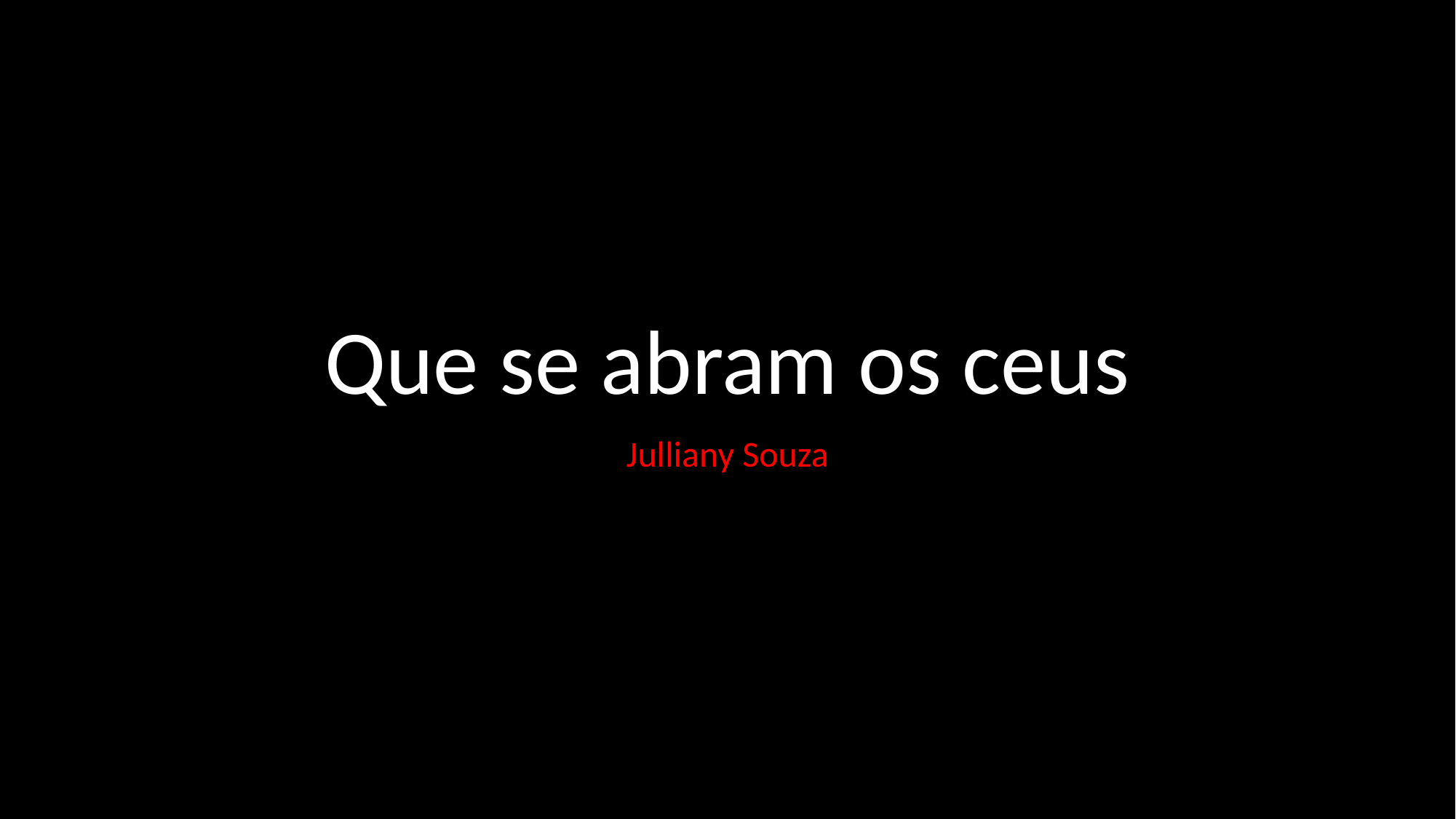

# Que se abram os ceus
Julliany Souza